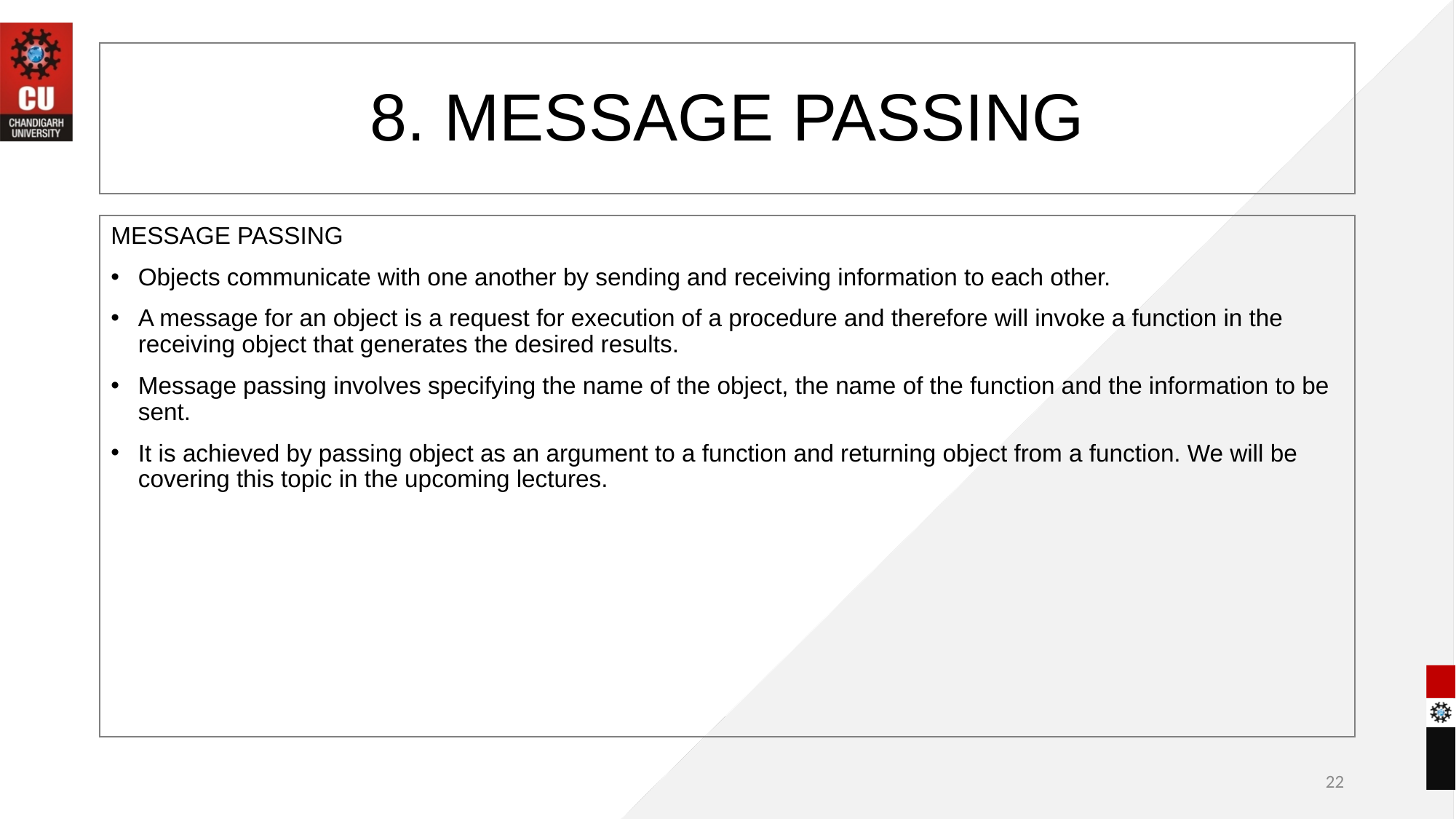

# 8. MESSAGE PASSING

MESSAGE PASSING
Objects communicate with one another by sending and receiving information to each other.
A message for an object is a request for execution of a procedure and therefore will invoke a function in the receiving object that generates the desired results.
Message passing involves specifying the name of the object, the name of the function and the information to be sent.
It is achieved by passing object as an argument to a function and returning object from a function. We will be covering this topic in the upcoming lectures.

22